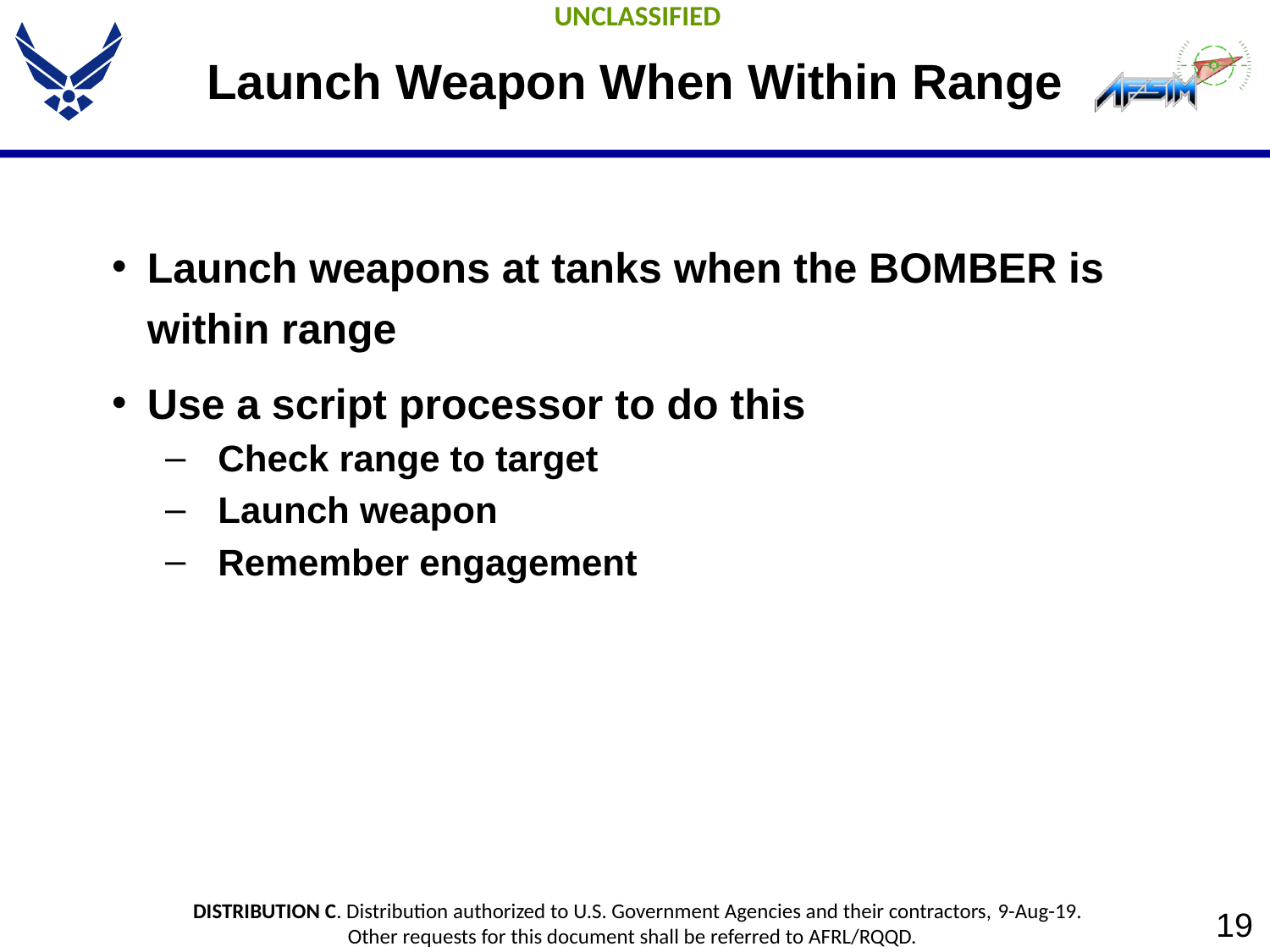

# Launch Weapon When Within Range
Launch weapons at tanks when the BOMBER is within range
Use a script processor to do this
Check range to target
Launch weapon
Remember engagement